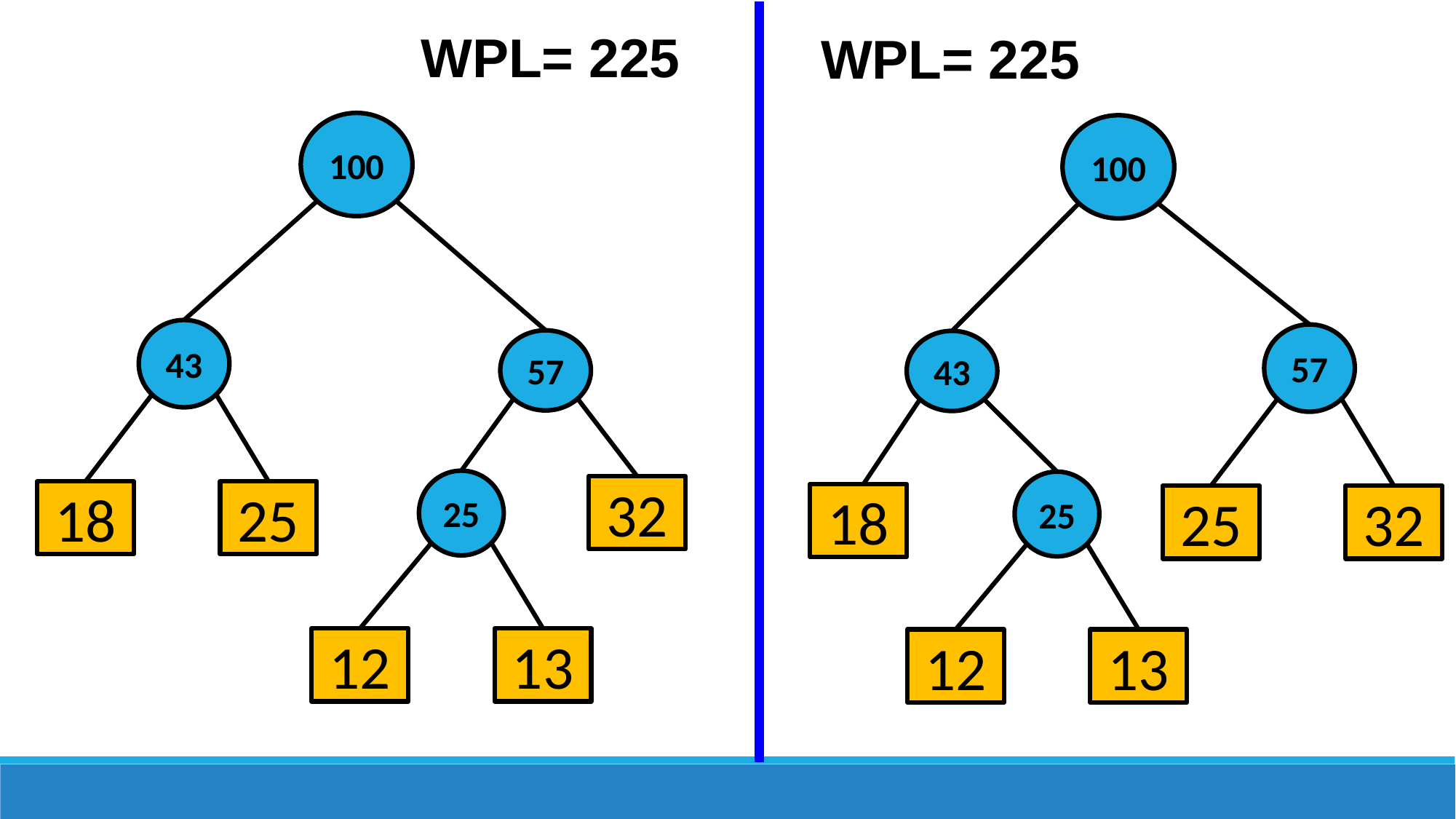

WPL= 225
WPL= 225
100
100
43
57
57
43
25
25
32
18
25
18
25
32
12
13
12
13